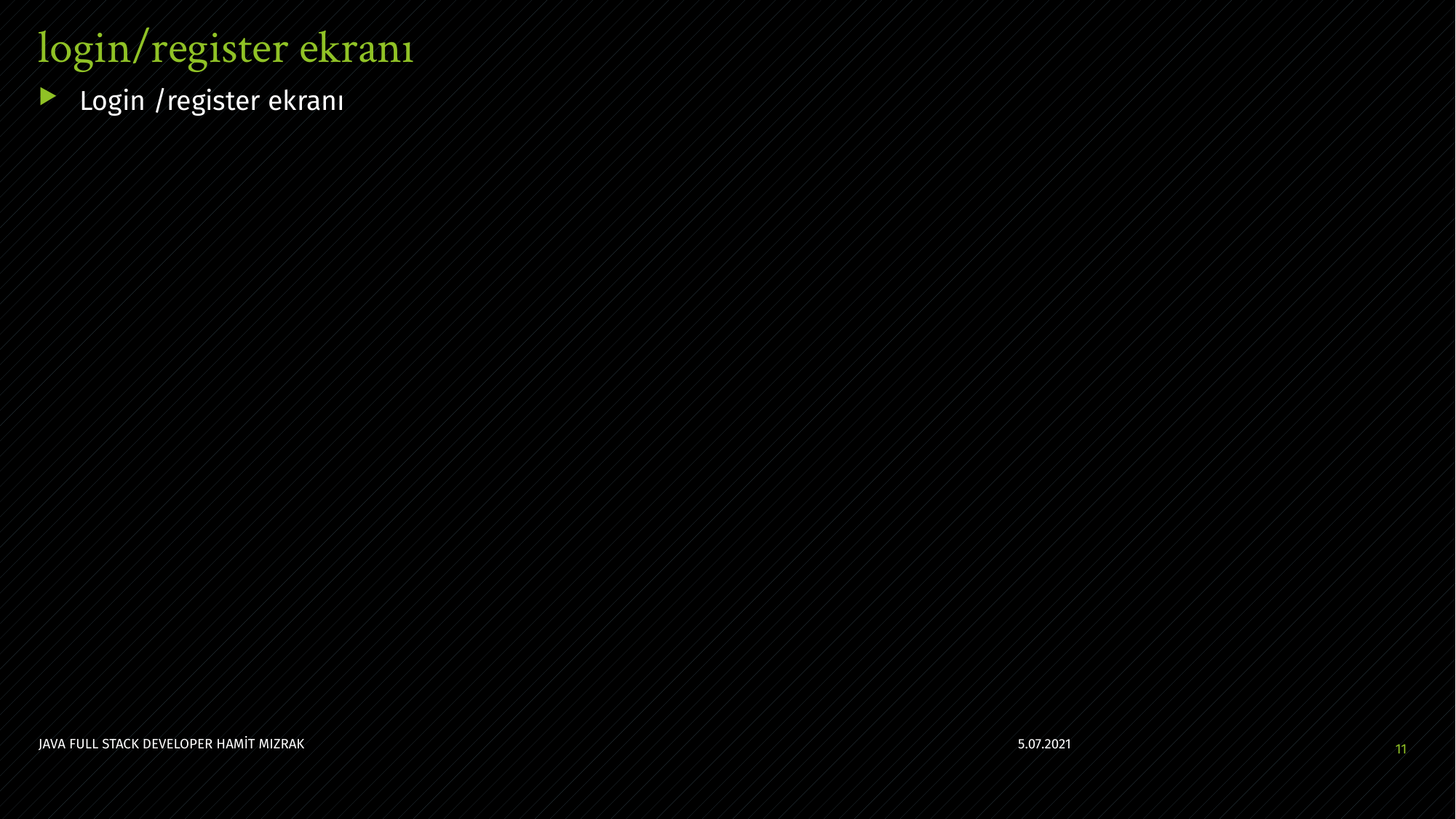

# login/register ekranı
Login /register ekranı
JAVA FULL STACK DEVELOPER HAMİT MIZRAK
5.07.2021
11